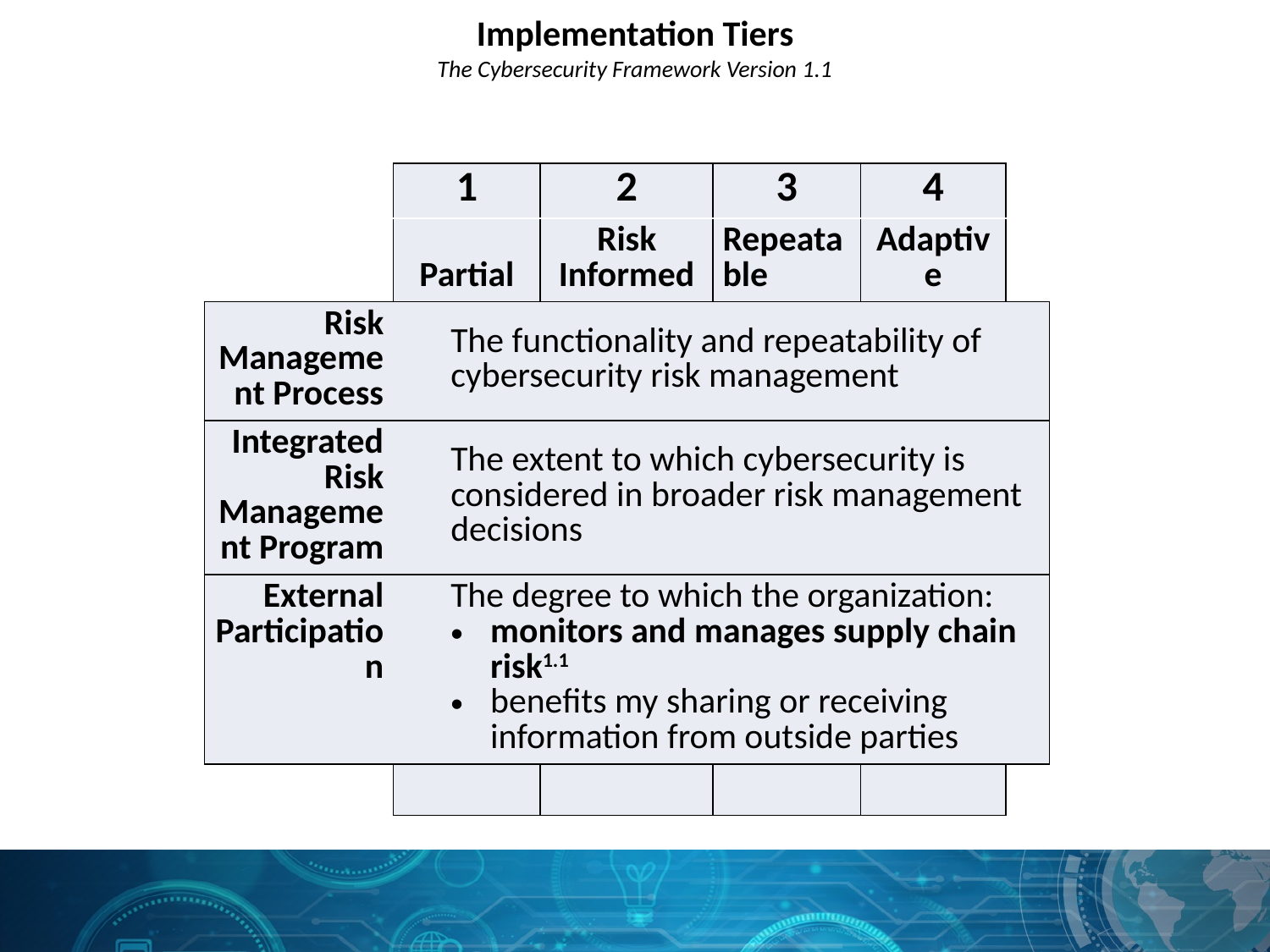

Implementation Tiers
The Cybersecurity Framework Version 1.1
|  | 1 | 2 | 3 | 4 |  |
| --- | --- | --- | --- | --- | --- |
|  | Partial | Risk Informed | Repeatable | Adaptive |  |
| Risk Management Process | The functionality and repeatability of cybersecurity risk management |  |  |  |  |
| Integrated Risk Management Program | The extent to which cybersecurity is considered in broader risk management decisions |  |  |  |  |
| External Participation | The degree to which the organization: monitors and manages supply chain risk1.1 benefits my sharing or receiving information from outside parties |  |  |  |  |
|  |  |  |  |  |  |